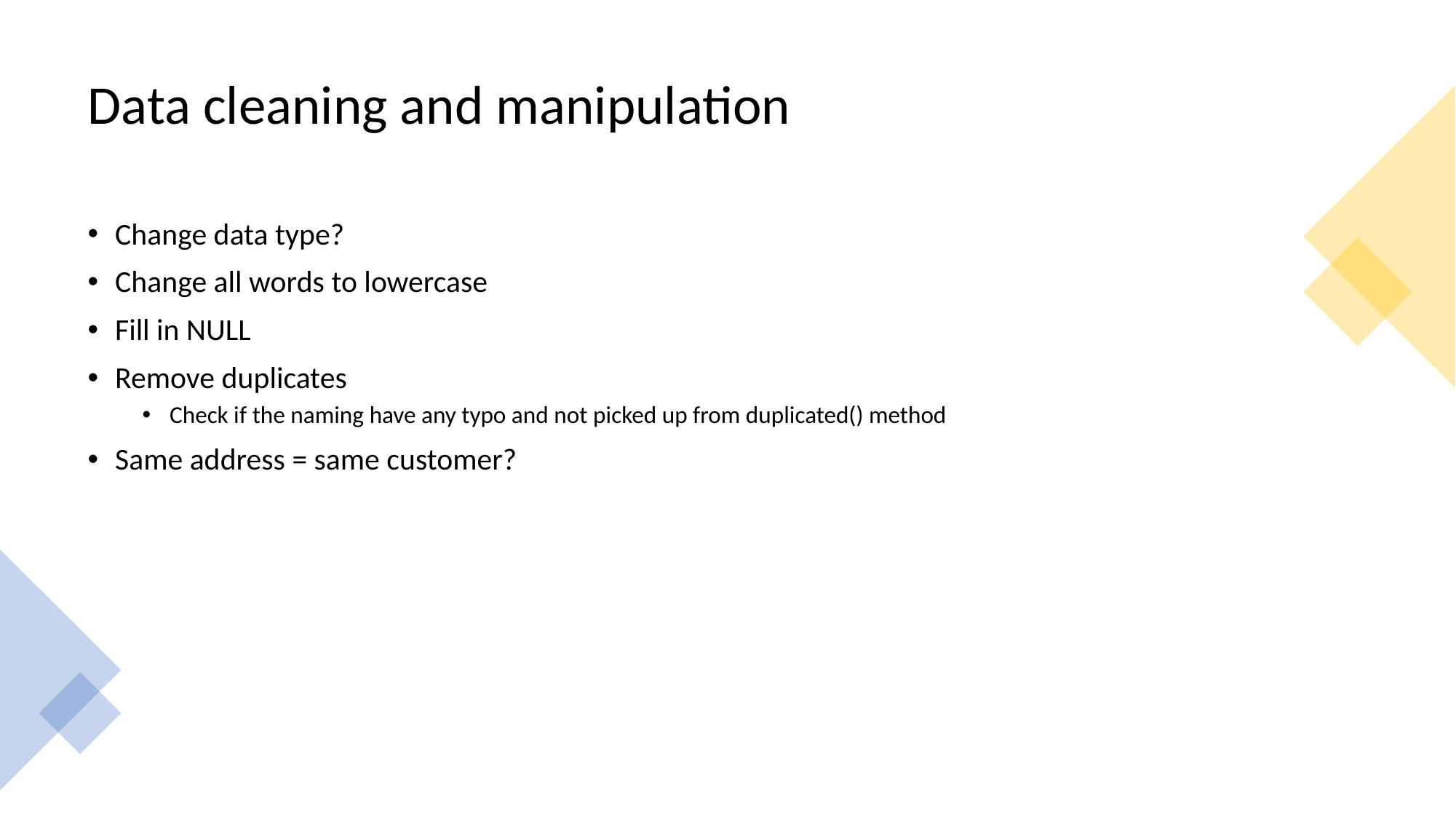

# Data cleaning and manipulation

Change data type?
Change all words to lowercase
Fill in NULL
Remove duplicates
Check if the naming have any typo and not picked up from duplicated() method
Same address = same customer?